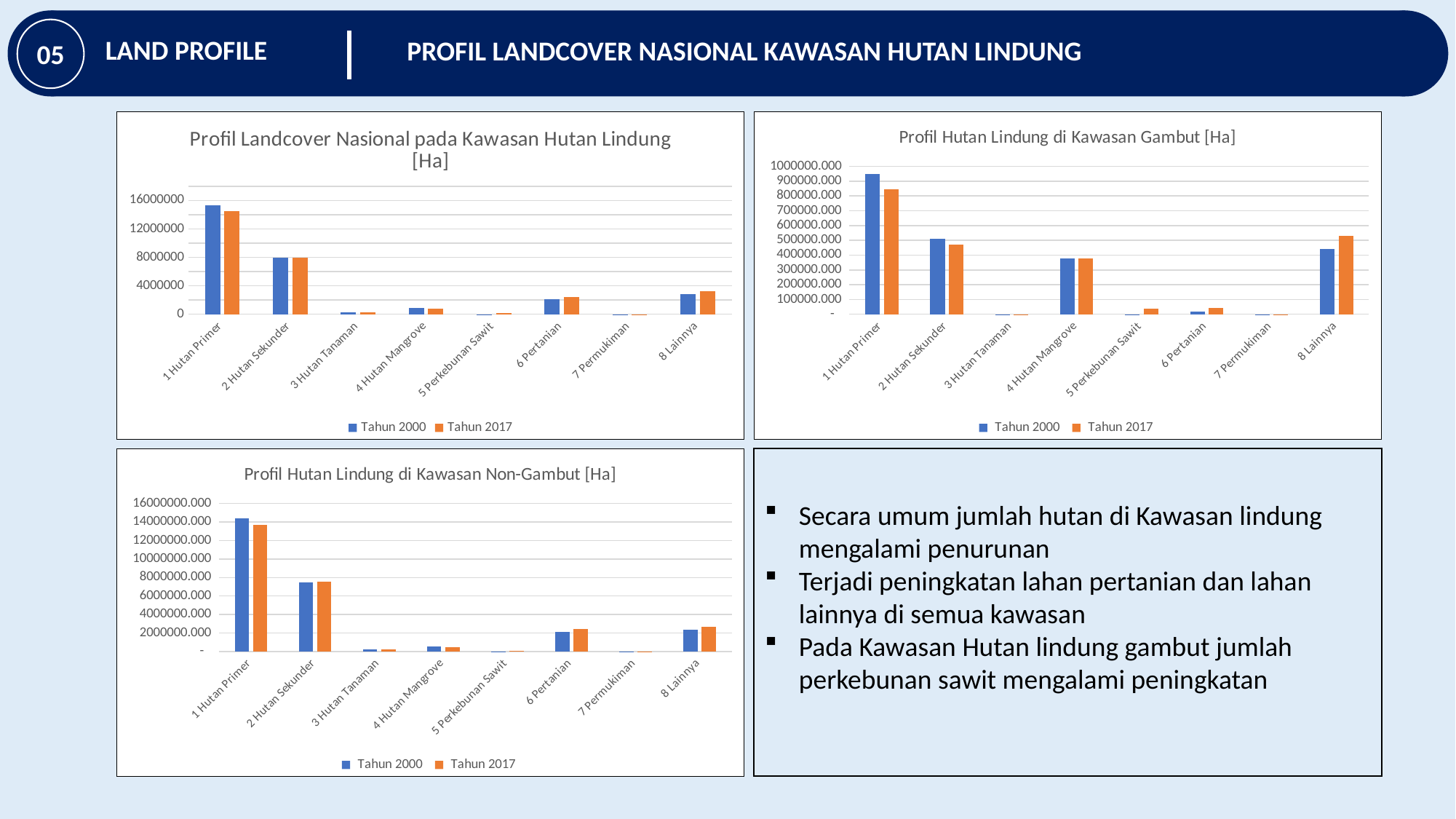

LAND PROFILE
PROFIL LANDCOVER NASIONAL KAWASAN HUTAN LINDUNG
05

### Chart: Profil Landcover Nasional pada Kawasan Hutan Lindung [Ha]

| Category | Tahun 2000 | Tahun 2017 |
|---|---|---|
|  1 Hutan Primer  | 15348456.381727109 | 14534479.914167695 |
|  2 Hutan Sekunder  | 7946728.3550333325 | 7997421.643207549 |
|  3 Hutan Tanaman  | 248185.8926888072 | 256202.0049281576 |
|  4 Hutan Mangrove  | 930059.1544608565 | 823761.8460538646 |
|  5 Perkebunan Sawit  | 12166.711613831701 | 130801.48779271256 |
|  6 Pertanian  | 2110192.5746977804 | 2457313.295132603 |
|  7 Permukiman  | 9656.447945922513 | 14842.205116636986 |
|  8 Lainnya  | 2824325.8583364733 | 3214948.980104896 |

### Chart: Profil Hutan Lindung di Kawasan Gambut [Ha]

| Category |  Tahun 2000  |  Tahun 2017  |
|---|---|---|
|  1 Hutan Primer  | 949883.3100505322 | 844431.5554344292 |
|  2 Hutan Sekunder  | 512381.31194569974 | 472724.10078864807 |
|  3 Hutan Tanaman  | 759.257077 | 759.3352751 |
|  4 Hutan Mangrove  | 377351.56605493376 | 376124.4211104986 |
|  5 Perkebunan Sawit  | 283.25045589126 | 36307.14393367726 |
|  6 Pertanian  | 19611.125389758898 | 43051.004767590355 |
|  7 Permukiman  | 384.3219517877 | 299.2083298219 |
|  8 Lainnya  | 443843.28562301805 | 530800.6589088562 |

### Chart: Profil Hutan Lindung di Kawasan Non-Gambut [Ha]

| Category |  Tahun 2000  |  Tahun 2017  |
|---|---|---|
|  1 Hutan Primer  | 14398573.071676577 | 13690048.358733265 |
|  2 Hutan Sekunder  | 7434347.043087632 | 7524697.542418901 |
|  3 Hutan Tanaman  | 247426.6356118072 | 255442.66965305762 |
|  4 Hutan Mangrove  | 552707.5884059226 | 447637.4249433659 |
|  5 Perkebunan Sawit  | 11883.46115794044 | 94494.3438590353 |
|  6 Pertanian  | 2090581.4493080215 | 2414262.290365013 |
|  7 Permukiman  | 9272.125994134813 | 14542.996786815085 |
|  8 Lainnya  | 2380482.572713455 | 2684148.3211960397 |
Secara umum jumlah hutan di Kawasan lindung mengalami penurunan
Terjadi peningkatan lahan pertanian dan lahan lainnya di semua kawasan
Pada Kawasan Hutan lindung gambut jumlah perkebunan sawit mengalami peningkatan